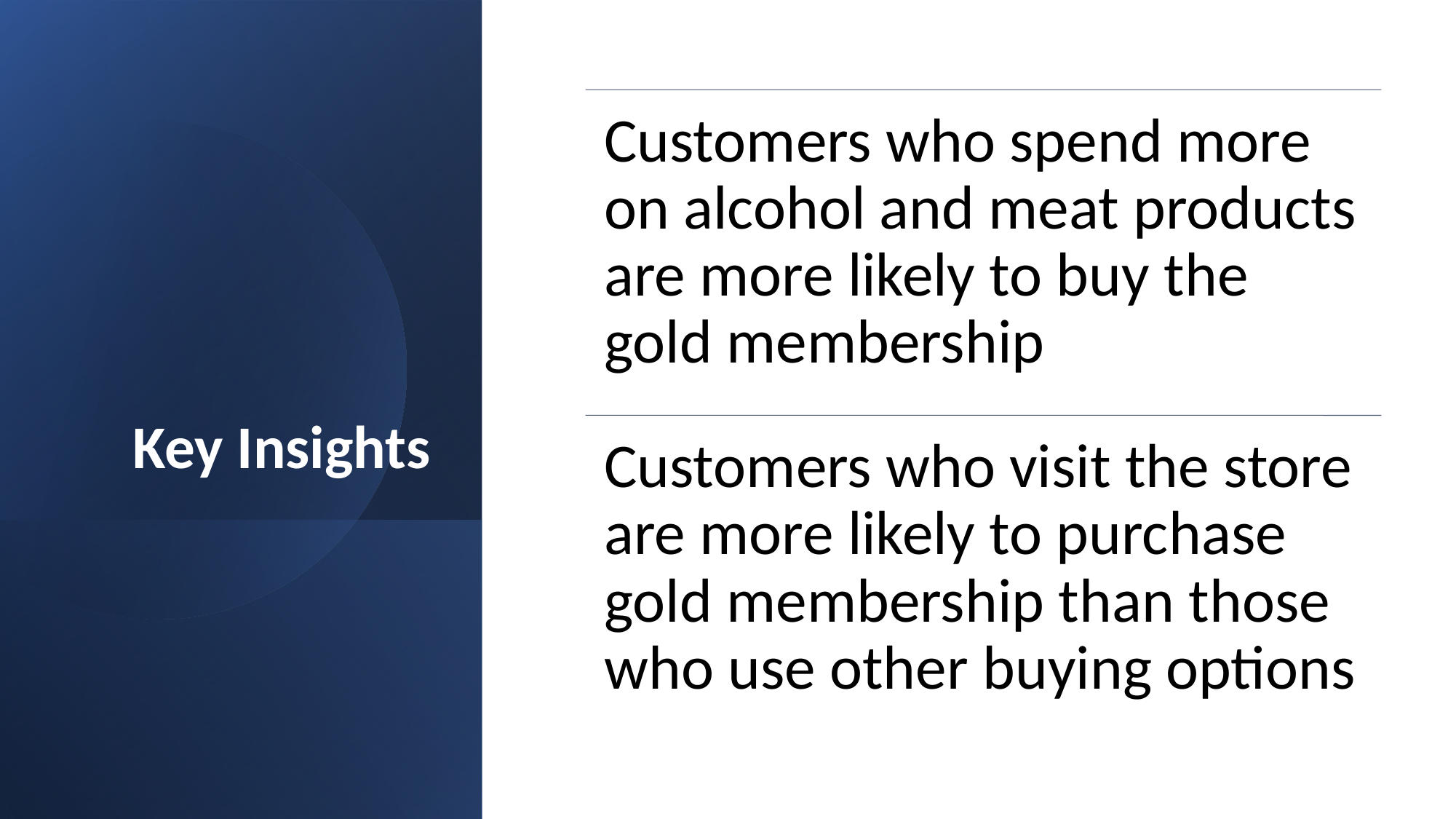

Customers who spend more on alcohol and meat products are more likely to buy the gold membership
Customers who visit the store are more likely to purchase gold membership than those who use other buying options

# Key Insights